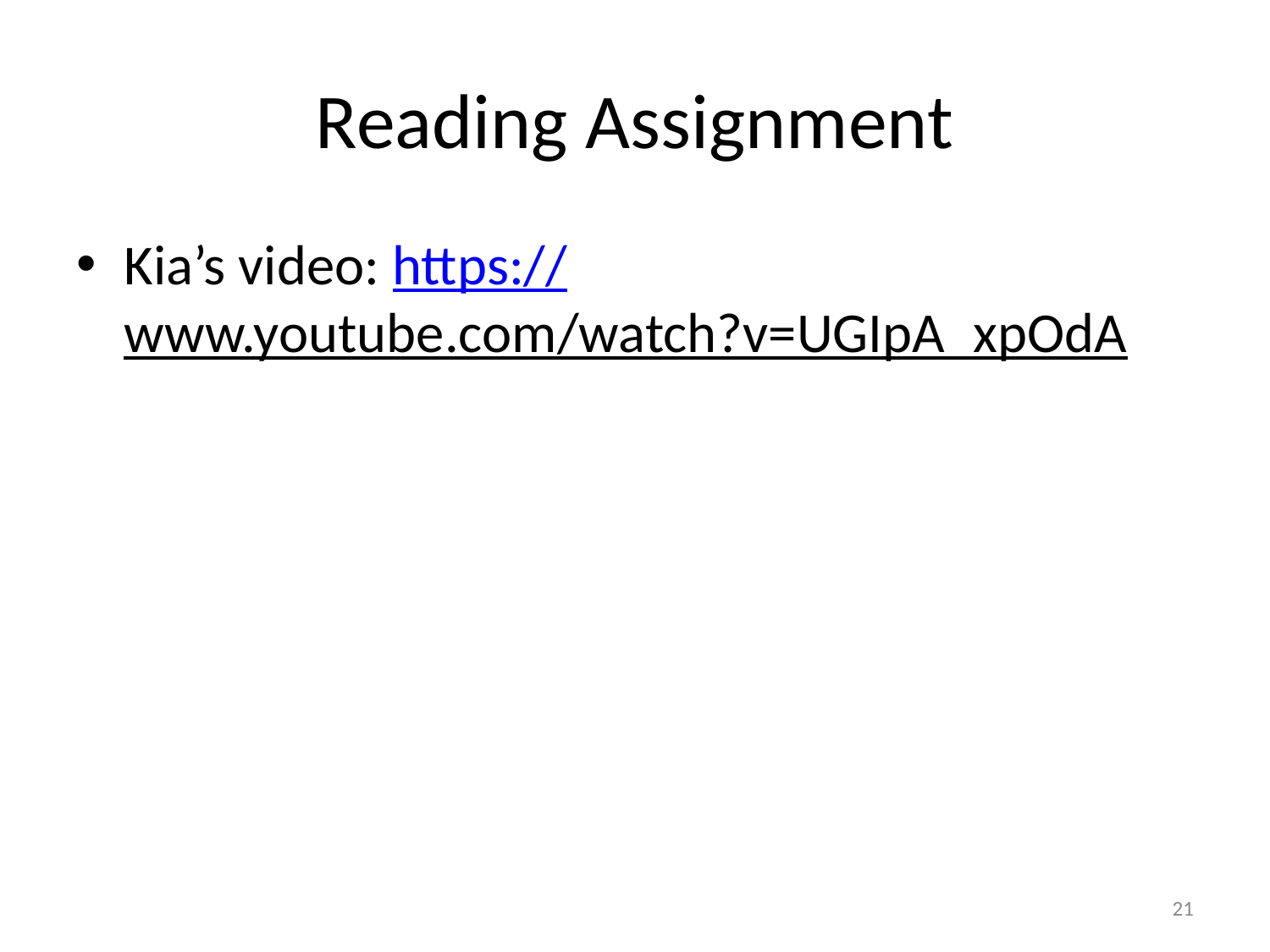

# Reading Assignment
Kia’s video: https://www.youtube.com/watch?v=UGIpA_xpOdA
21